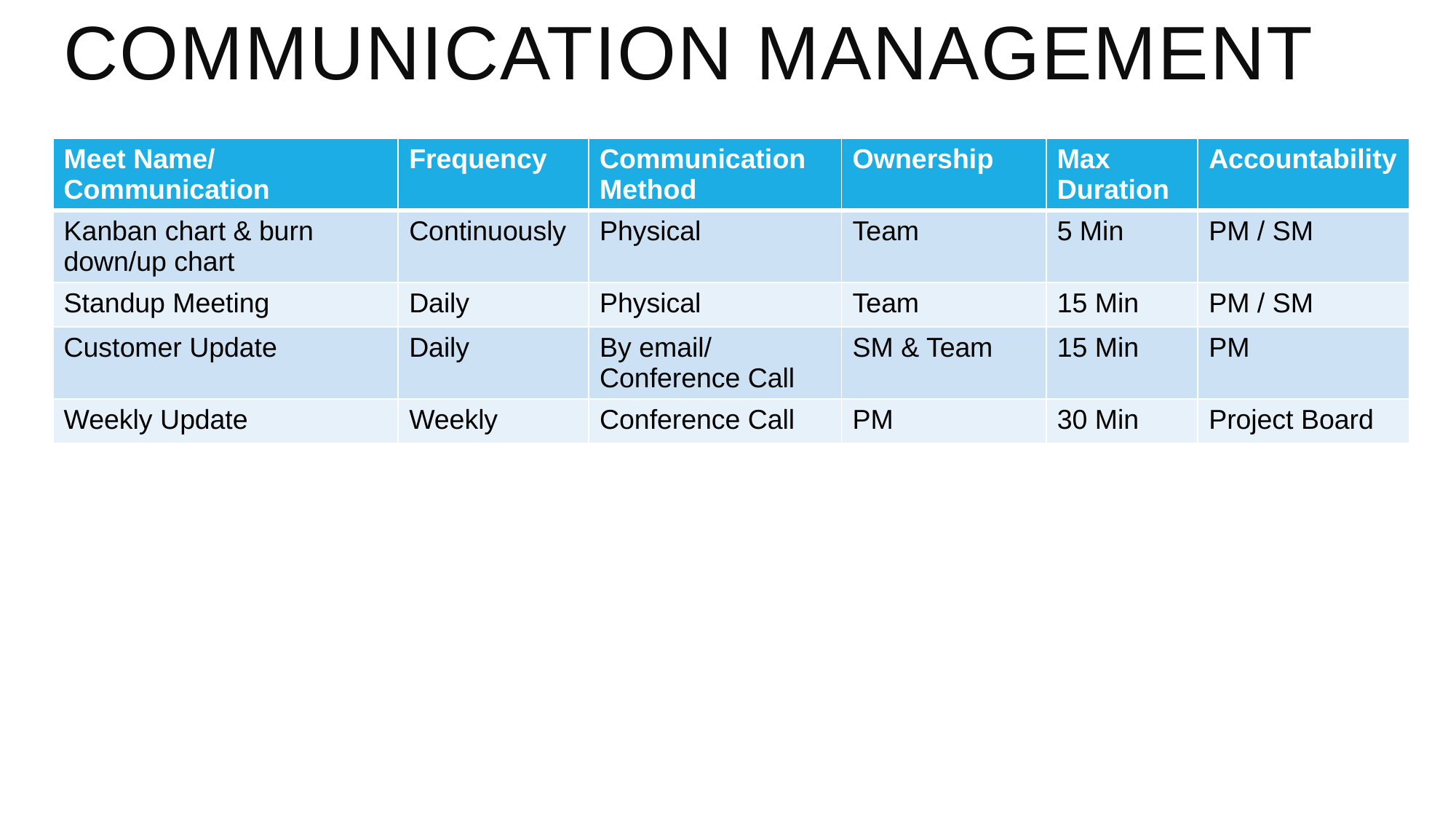

# Communication management
| Meet Name/ Communication | Frequency | Communication Method | Ownership | Max Duration | Accountability |
| --- | --- | --- | --- | --- | --- |
| Kanban chart & burn down/up chart | Continuously | Physical | Team | 5 Min | PM / SM |
| Standup Meeting | Daily | Physical | Team | 15 Min | PM / SM |
| Customer Update | Daily | By email/ Conference Call | SM & Team | 15 Min | PM |
| Weekly Update | Weekly | Conference Call | PM | 30 Min | Project Board |